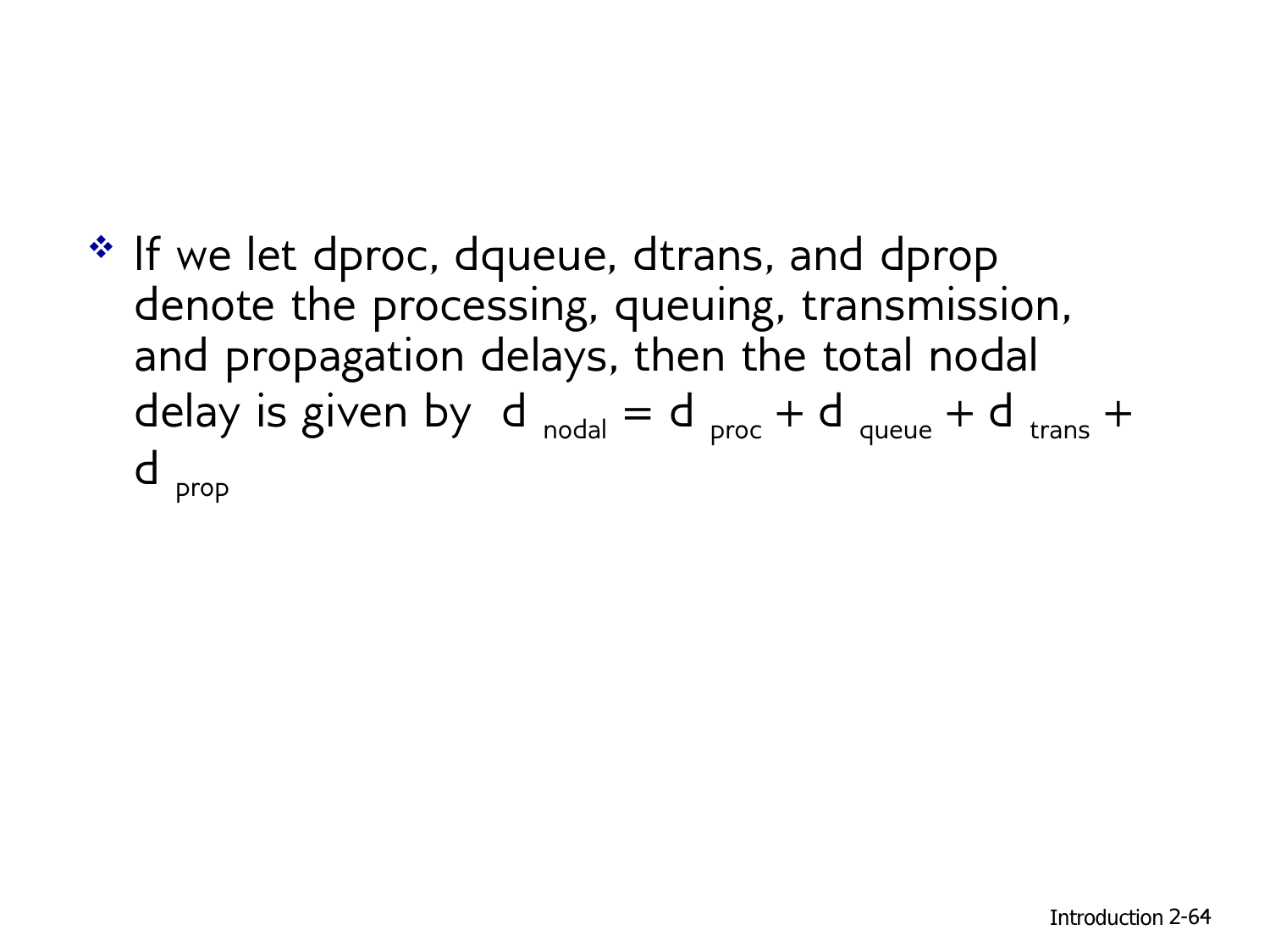

#
If we let dproc, dqueue, dtrans, and dprop denote the processing, queuing, transmission, and propagation delays, then the total nodal delay is given by  d nodal = d proc + d queue + d trans + d prop

2-64
Introduction